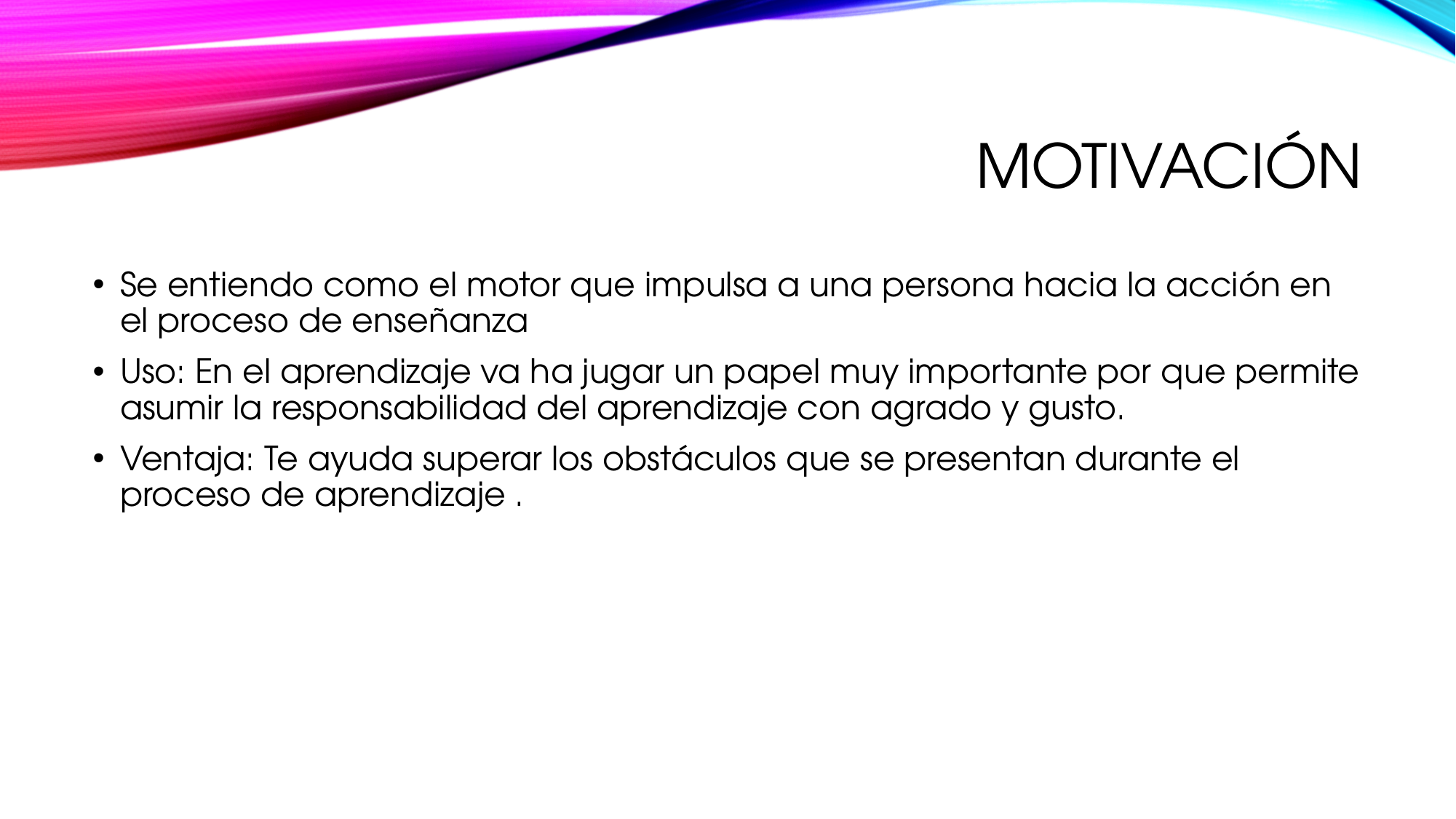

# Motivación
Se entiendo como el motor que impulsa a una persona hacia la acción en el proceso de enseñanza
Uso: En el aprendizaje va ha jugar un papel muy importante por que permite asumir la responsabilidad del aprendizaje con agrado y gusto.
Ventaja: Te ayuda superar los obstáculos que se presentan durante el proceso de aprendizaje .